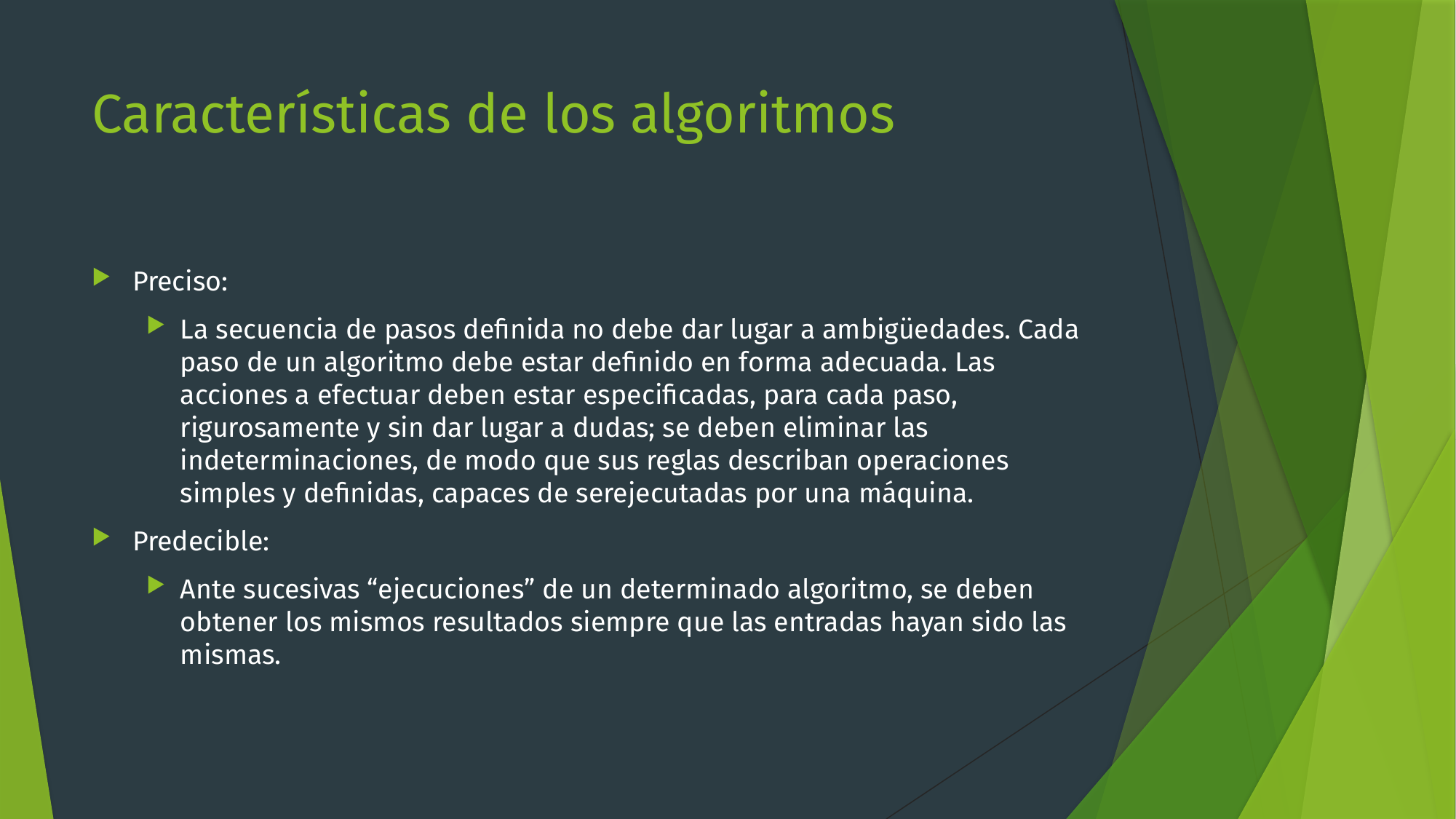

# Características de los algoritmos
Preciso:
La secuencia de pasos definida no debe dar lugar a ambigüedades. Cada paso de un algoritmo debe estar definido en forma adecuada. Las acciones a efectuar deben estar especificadas, para cada paso, rigurosamente y sin dar lugar a dudas; se deben eliminar las indeterminaciones, de modo que sus reglas describan operaciones simples y definidas, capaces de serejecutadas por una máquina.
Predecible:
Ante sucesivas “ejecuciones” de un determinado algoritmo, se deben obtener los mismos resultados siempre que las entradas hayan sido las mismas.